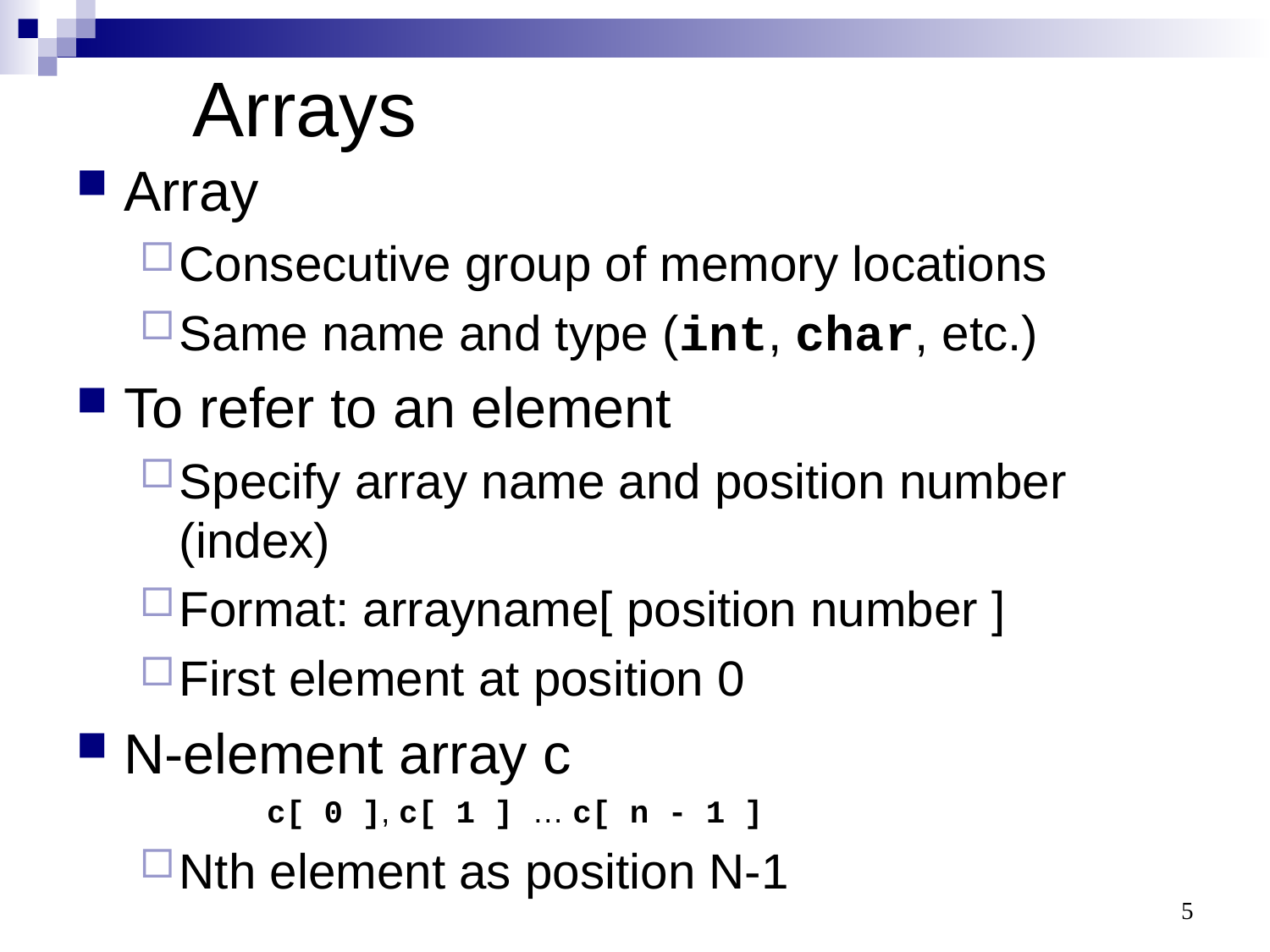

# Arrays
Array
Consecutive group of memory locations
Same name and type (int, char, etc.)
To refer to an element
Specify array name and position number (index)
Format: arrayname[ position number ]
First element at position 0
N-element array c
c[ 0 ], c[ 1 ] … c[ n - 1 ]
Nth element as position N-1
5